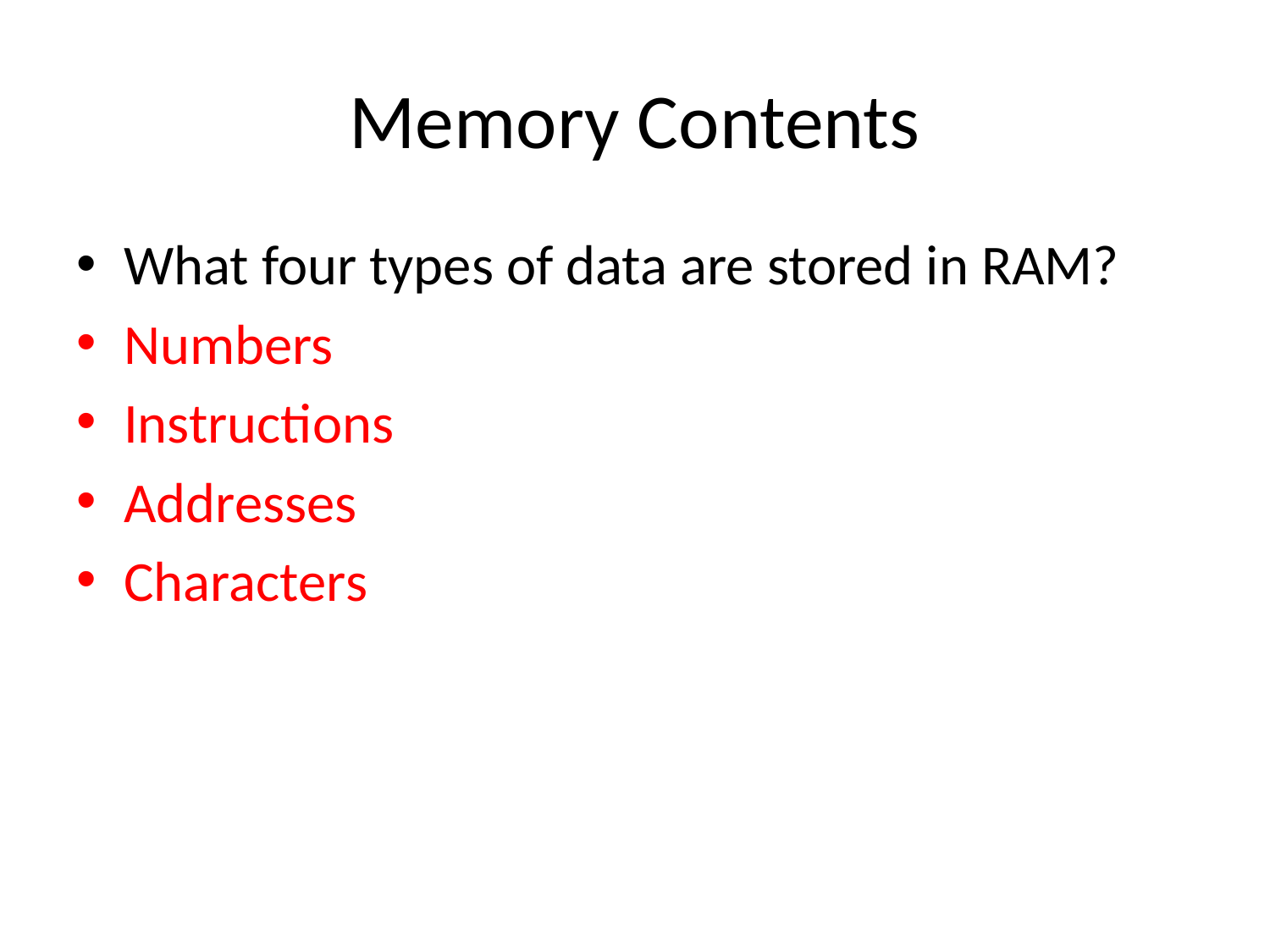

# Memory Contents
What four types of data are stored in RAM?
Numbers
Instructions
Addresses
Characters